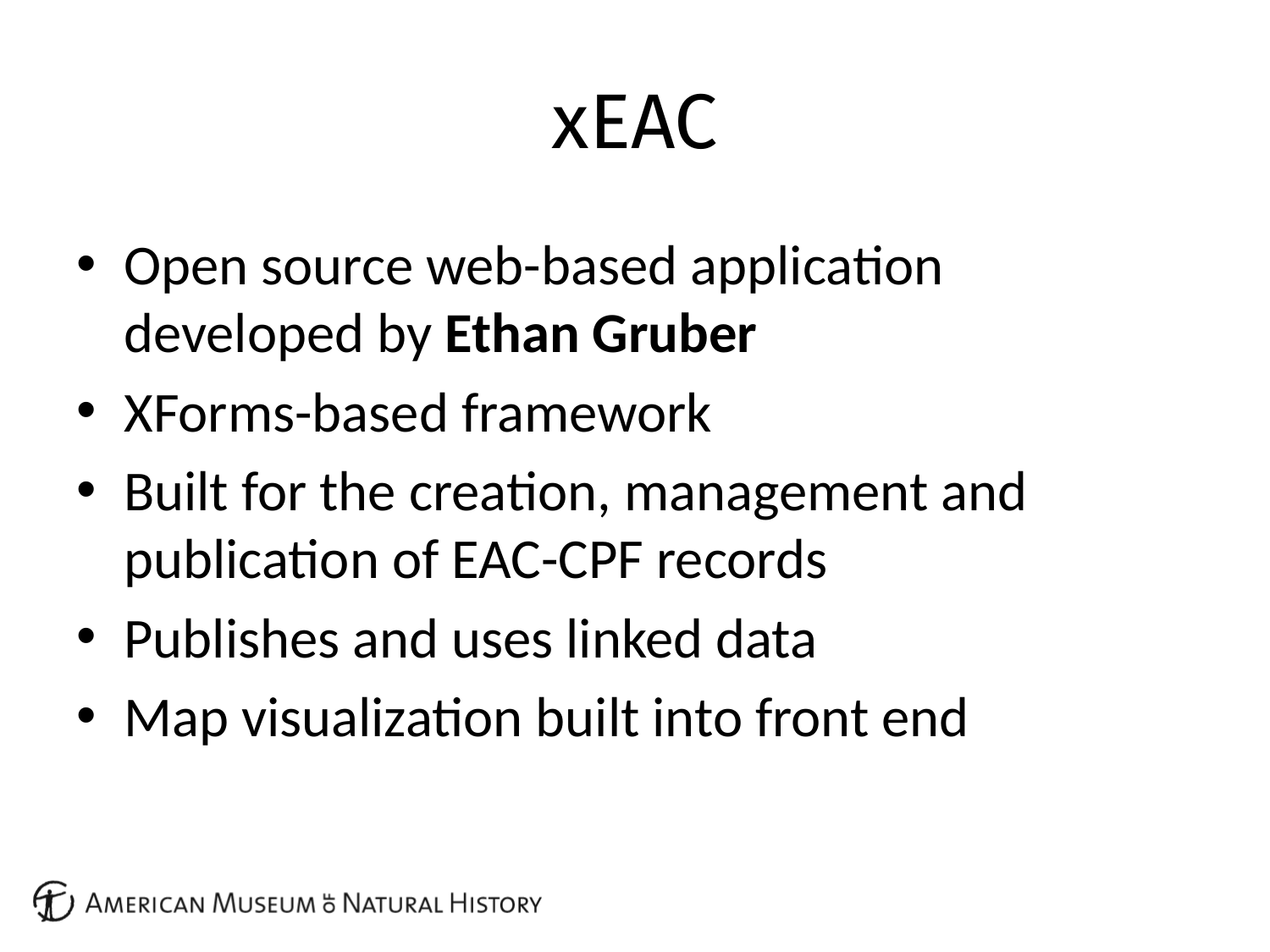

# xEAC
Open source web-based application developed by Ethan Gruber
XForms-based framework
Built for the creation, management and publication of EAC-CPF records
Publishes and uses linked data
Map visualization built into front end